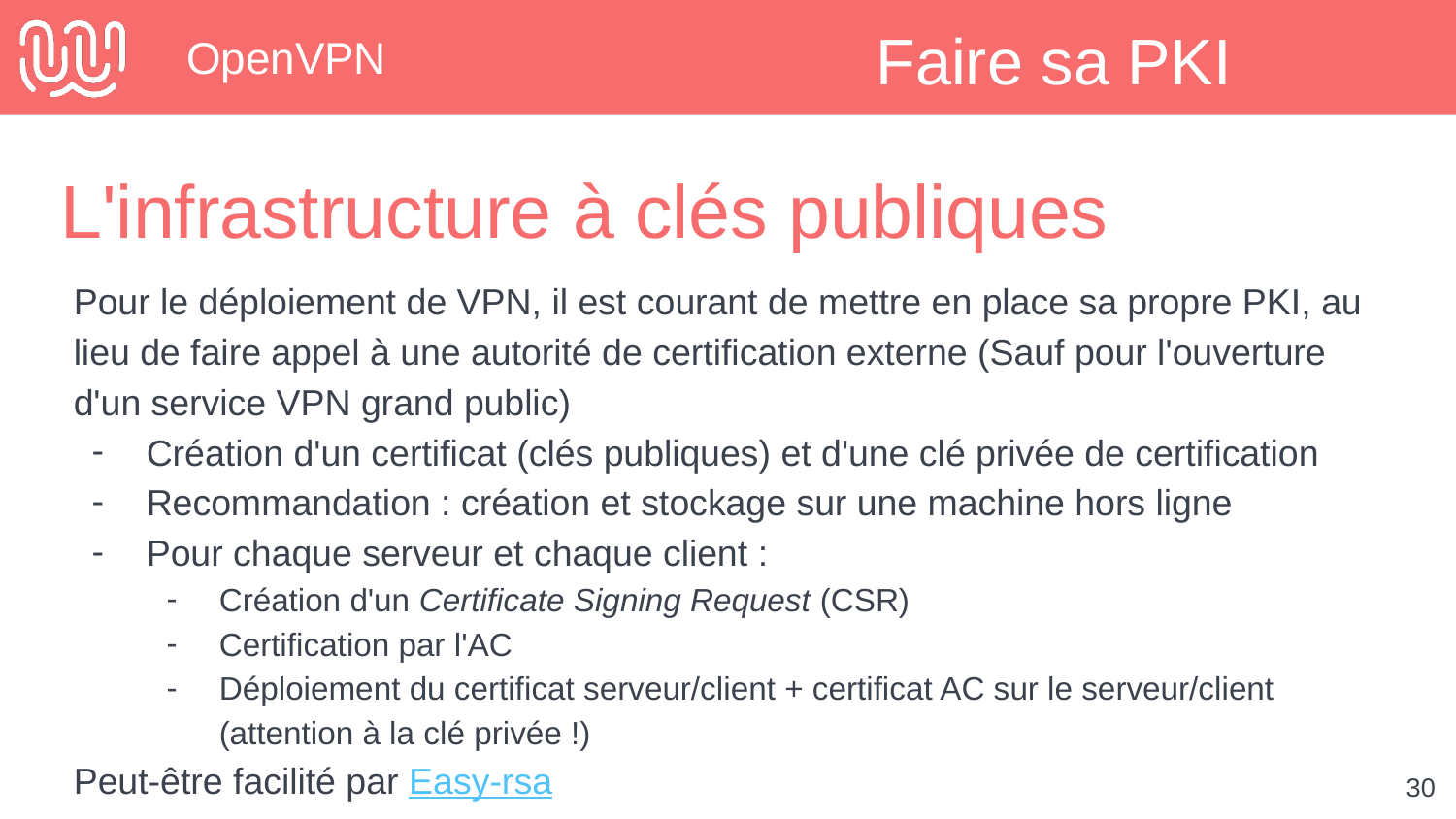

# OpenVPN
Faire sa PKI
L'infrastructure à clés publiques
Pour le déploiement de VPN, il est courant de mettre en place sa propre PKI, au lieu de faire appel à une autorité de certification externe (Sauf pour l'ouverture d'un service VPN grand public)
Création d'un certificat (clés publiques) et d'une clé privée de certification
Recommandation : création et stockage sur une machine hors ligne
Pour chaque serveur et chaque client :
Création d'un Certificate Signing Request (CSR)
Certification par l'AC
Déploiement du certificat serveur/client + certificat AC sur le serveur/client (attention à la clé privée !)
Peut-être facilité par Easy-rsa
30